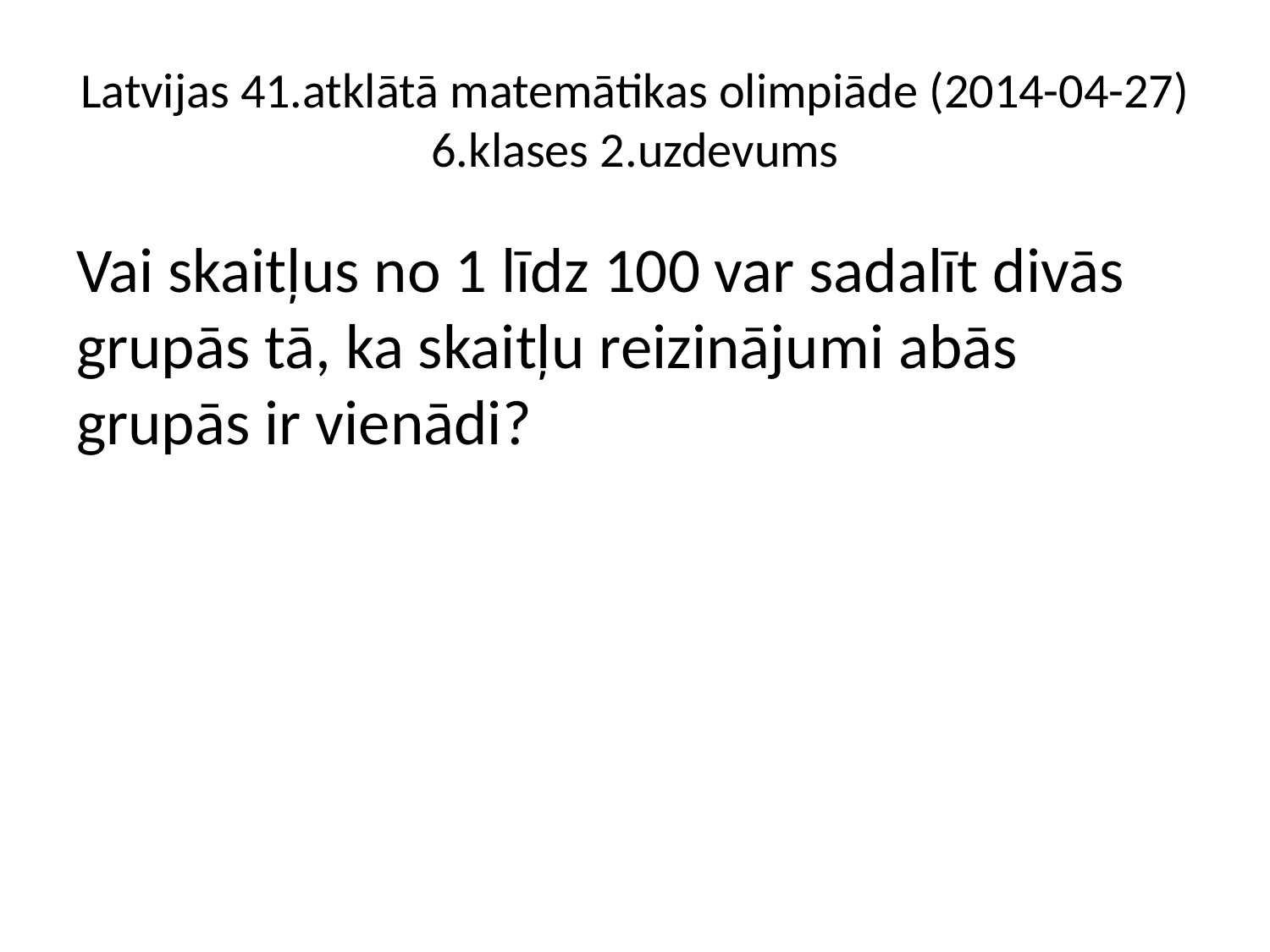

# Latvijas 41.atklātā matemātikas olimpiāde (2014-04-27) 6.klases 2.uzdevums
Vai skaitļus no 1 līdz 100 var sadalīt divās grupās tā, ka skaitļu reizinājumi abās grupās ir vienādi?